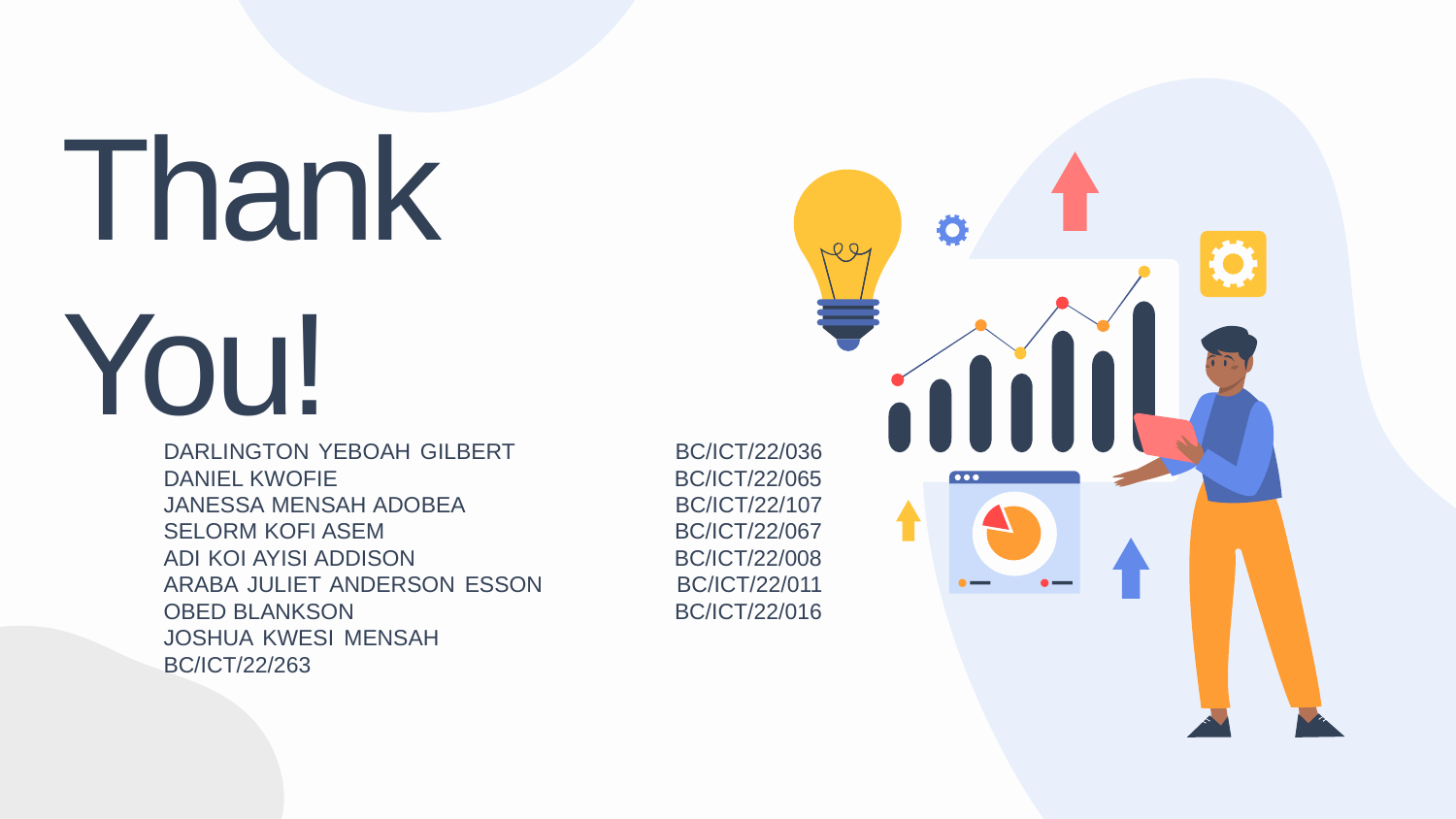

Thank
You!

# DARLINGTON YEBOAH GILBERT                 BC/ICT/22/036 DANIEL KWOFIE                                                   BC/ICT/22/065 JANESSA MENSAH ADOBEA                           BC/ICT/22/107 SELORM KOFI ASEM                                           BC/ICT/22/067 ADI KOI AYISI ADDISON                                   BC/ICT/22/008 ARABA JULIET ANDERSON ESSON              BC/ICT/22/011 OBED BLANKSON                                                 BC/ICT/22/016 JOSHUA KWESI MENSAH                                        BC/ICT/22/263